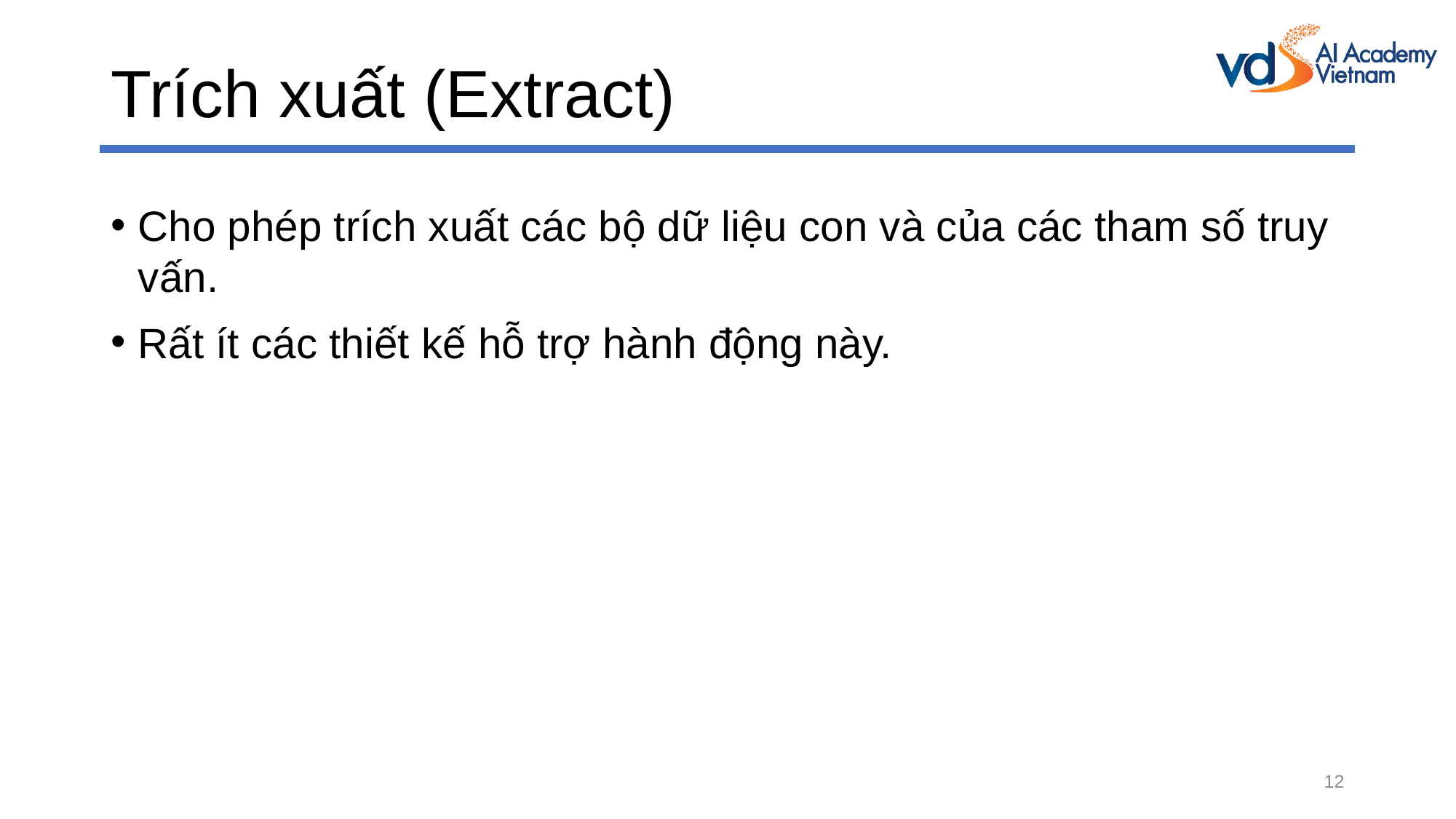

# Trích xuất (Extract)
Cho phép trích xuất các bộ dữ liệu con và của các tham số truy vấn.
Rất ít các thiết kế hỗ trợ hành động này.

12